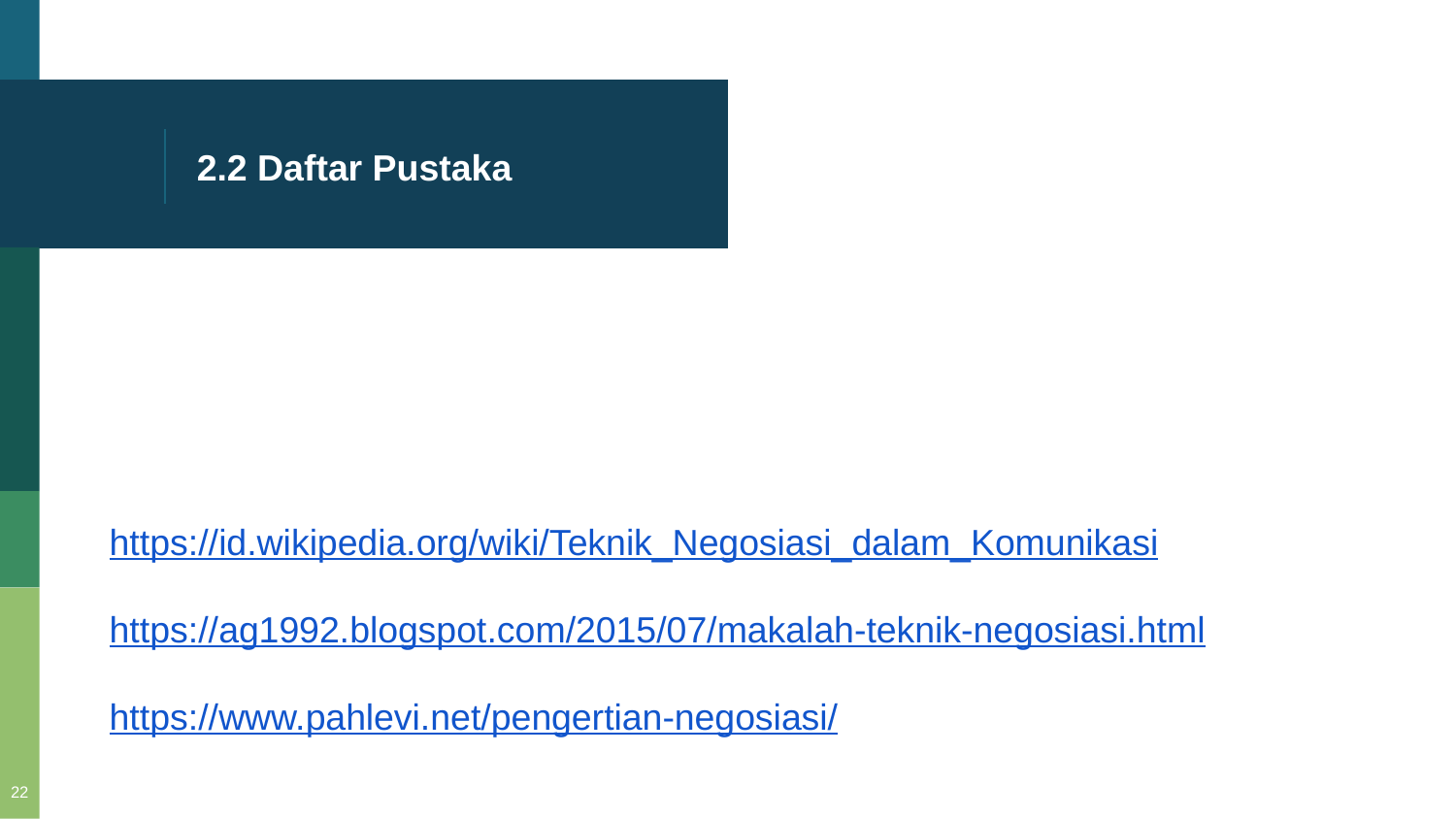

# 2.2 Daftar Pustaka
http://donnyeffendi.blogspot.com/2015/05/makalah-tentang-teknik-negosiasi_29.html

https://id.wikipedia.org/wiki/Teknik_Negosiasi_dalam_Komunikasi

https://ag1992.blogspot.com/2015/07/makalah-teknik-negosiasi.html

https://www.pahlevi.net/pengertian-negosiasi/
22